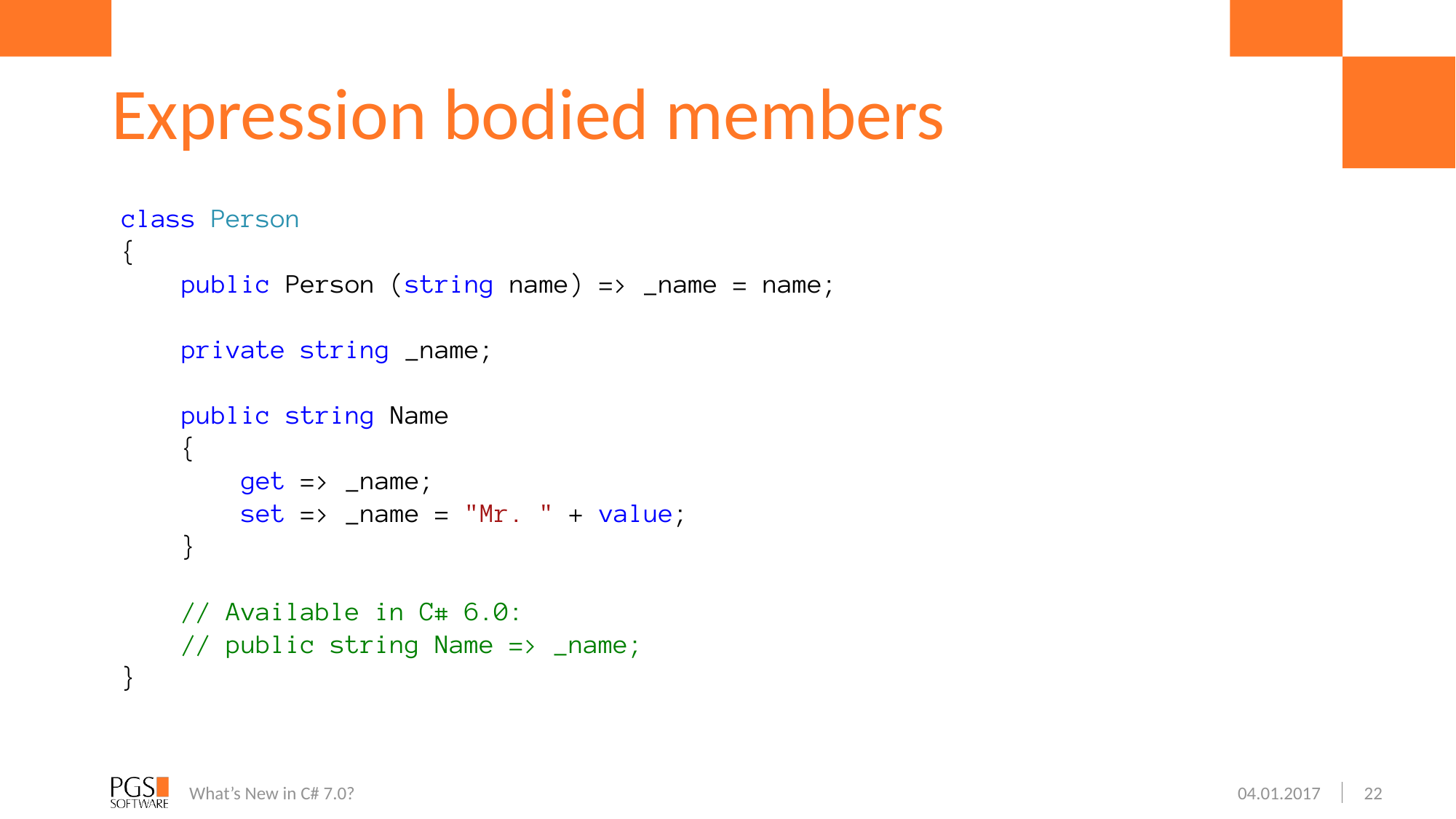

# Expression bodied members
class Person
{
    public Person (string name) => _name = name;

    private string _name;

    public string Name
    {
        get => _name;
        set => _name = "Mr. " + value;
    }

    // Available in C# 6.0:
    // public string Name => _name;
}
What’s New in C# 7.0?
04.01.2017
22